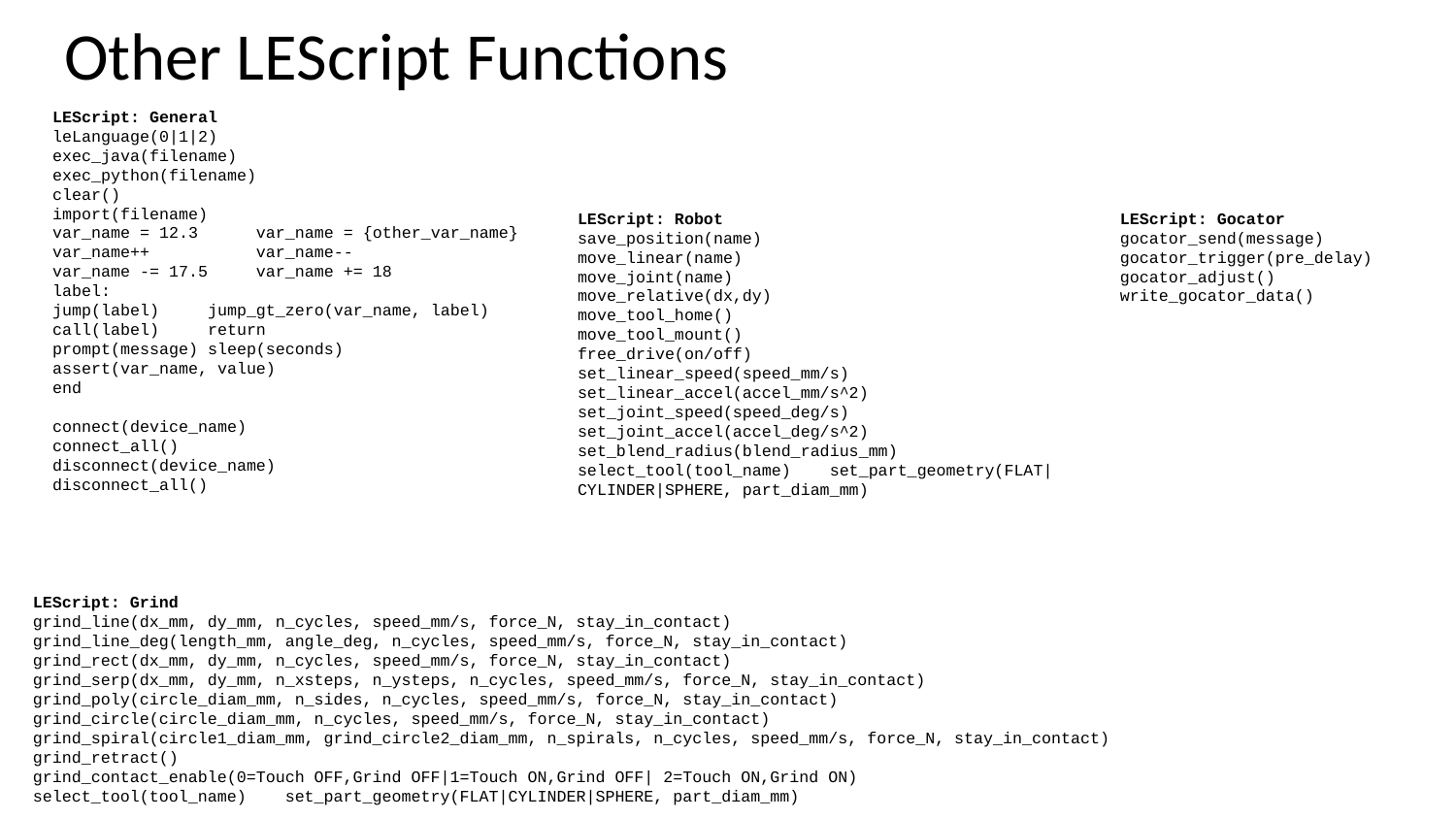

# Other LEScript Functions
LEScript: General
leLanguage(0|1|2)
exec_java(filename)
exec_python(filename)
clear()
import(filename)
var_name = 12.3      var_name = {other_var_name}
var_name++           var_name--
var_name -= 17.5     var_name += 18
label:
jump(label)     jump_gt_zero(var_name, label)
call(label)     return
prompt(message) sleep(seconds)
assert(var_name, value)
end

connect(device_name)
connect_all()
disconnect(device_name)
disconnect_all()

LEScript: Robot
save_position(name)
move_linear(name)
move_joint(name)
move_relative(dx,dy)
move_tool_home()
move_tool_mount()
free_drive(on/off)
set_linear_speed(speed_mm/s)
set_linear_accel(accel_mm/s^2)
set_joint_speed(speed_deg/s)
set_joint_accel(accel_deg/s^2)
set_blend_radius(blend_radius_mm)
select_tool(tool_name)    set_part_geometry(FLAT|CYLINDER|SPHERE, part_diam_mm)
LEScript: Gocator
gocator_send(message)
gocator_trigger(pre_delay)
gocator_adjust()
write_gocator_data()
LEScript: Grind
grind_line(dx_mm, dy_mm, n_cycles, speed_mm/s, force_N, stay_in_contact)
grind_line_deg(length_mm, angle_deg, n_cycles, speed_mm/s, force_N, stay_in_contact)
grind_rect(dx_mm, dy_mm, n_cycles, speed_mm/s, force_N, stay_in_contact)
grind_serp(dx_mm, dy_mm, n_xsteps, n_ysteps, n_cycles, speed_mm/s, force_N, stay_in_contact)
grind_poly(circle_diam_mm, n_sides, n_cycles, speed_mm/s, force_N, stay_in_contact)
grind_circle(circle_diam_mm, n_cycles, speed_mm/s, force_N, stay_in_contact)
grind_spiral(circle1_diam_mm, grind_circle2_diam_mm, n_spirals, n_cycles, speed_mm/s, force_N, stay_in_contact)
grind_retract()
grind_contact_enable(0=Touch OFF,Grind OFF|1=Touch ON,Grind OFF| 2=Touch ON,Grind ON)
select_tool(tool_name)    set_part_geometry(FLAT|CYLINDER|SPHERE, part_diam_mm)